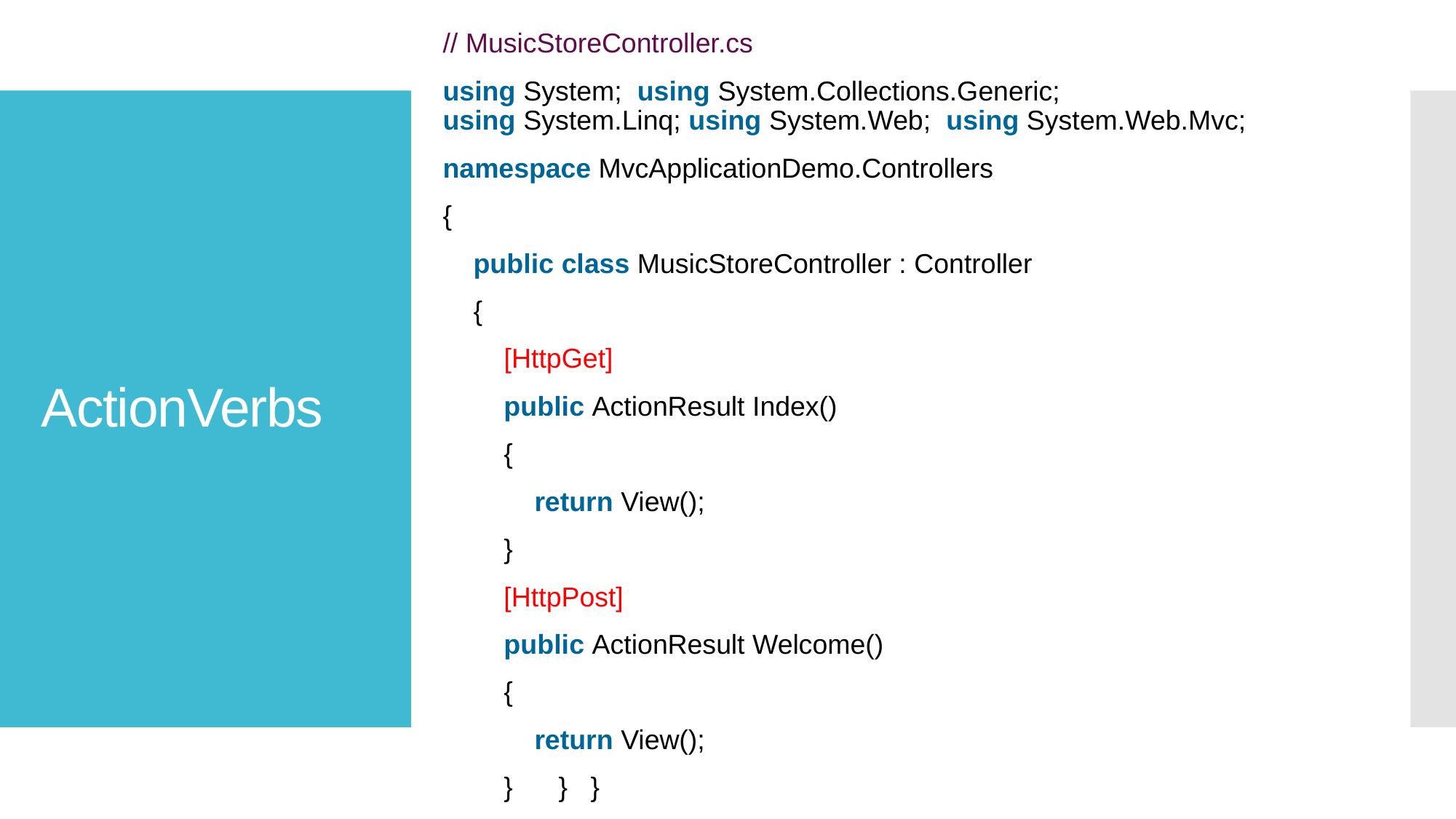

# ActionVerbs
// MusicStoreController.cs
using System;  using System.Collections.Generic; using System.Linq; using System.Web;  using System.Web.Mvc;
namespace MvcApplicationDemo.Controllers
{
    public class MusicStoreController : Controller
    {
        [HttpGet]
        public ActionResult Index()
        {
            return View();
        }
        [HttpPost]
        public ActionResult Welcome()
        {
            return View();
        }      }   }